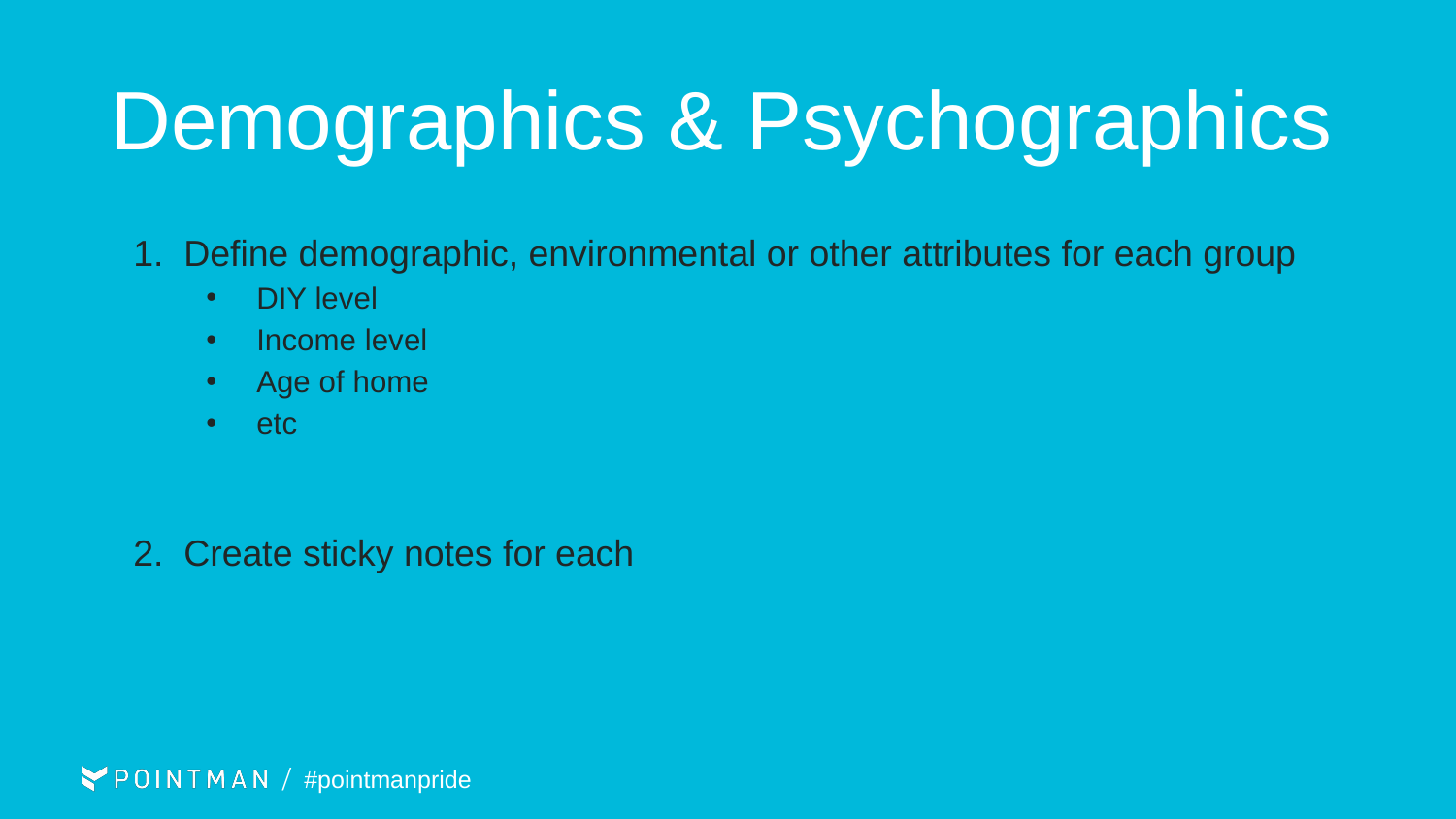

# Demographics & Psychographics
Define demographic, environmental or other attributes for each group
DIY level
Income level
Age of home
etc

Create sticky notes for each